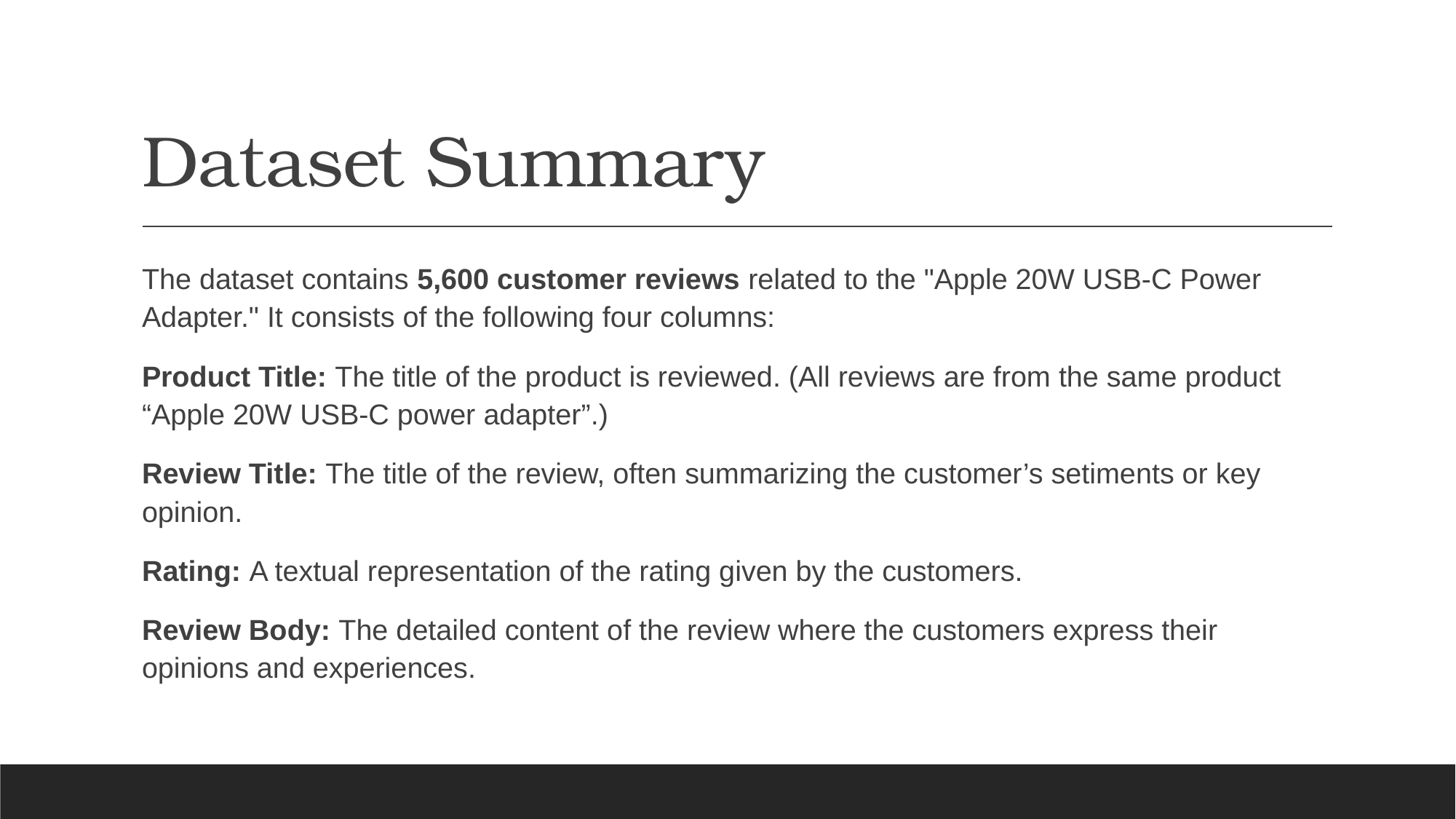

# Dataset Summary
The dataset contains 5,600 customer reviews related to the "Apple 20W USB-C Power Adapter." It consists of the following four columns:
Product Title: The title of the product is reviewed. (All reviews are from the same product “Apple 20W USB-C power adapter”.)
Review Title: The title of the review, often summarizing the customer’s setiments or key opinion.
Rating: A textual representation of the rating given by the customers.
Review Body: The detailed content of the review where the customers express their opinions and experiences.